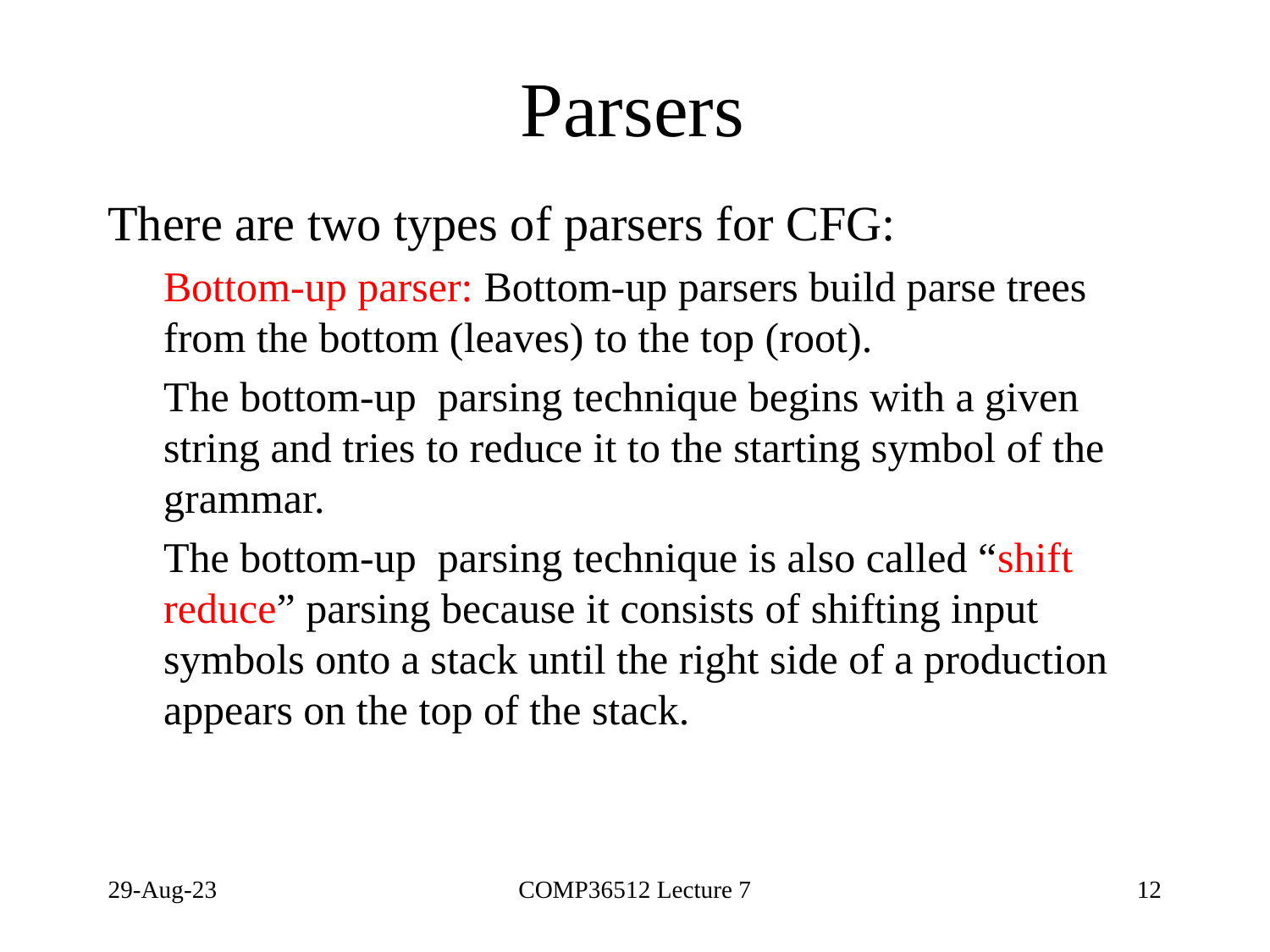

# Parsers
There are two types of parsers for CFG:
Bottom-up parser: Bottom-up parsers build parse trees from the bottom (leaves) to the top (root).
The bottom-up  parsing technique begins with a given string and tries to reduce it to the starting symbol of the grammar.
The bottom-up  parsing technique is also called “shift reduce” parsing because it consists of shifting input symbols onto a stack until the right side of a production appears on the top of the stack.
29-Aug-23
COMP36512 Lecture 7
12